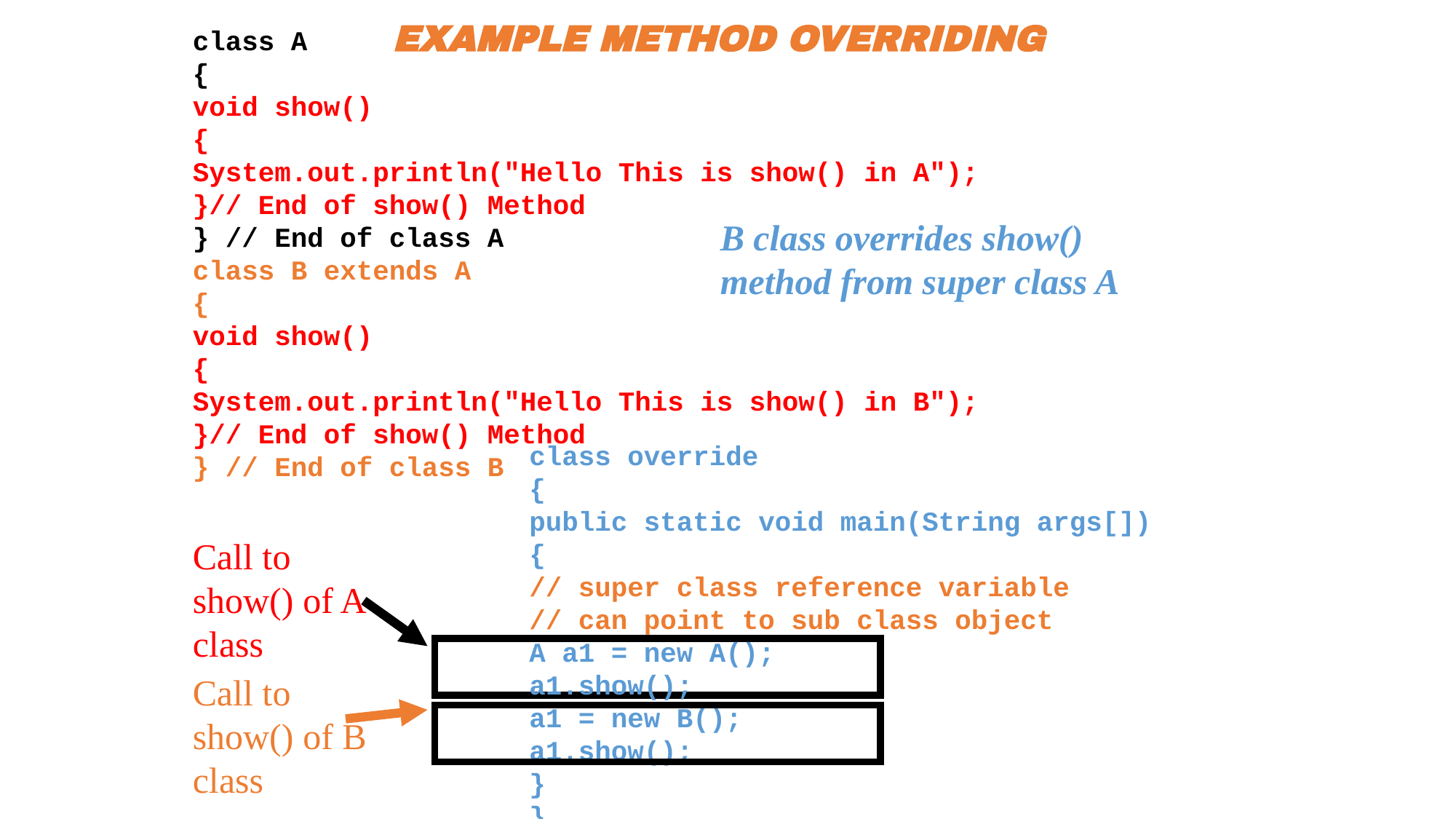

EXAMPLE METHOD OVERRIDING
class A
{
void show()
{
System.out.println("Hello This is show() in A");
}// End of show() Method
} // End of class A
class B extends A
{
void show()
{
System.out.println("Hello This is show() in B");
}// End of show() Method
} // End of class B
B class overrides show() method from super class A
class override
{
public static void main(String args[])
{
// super class reference variable
// can point to sub class object
A a1 = new A();
a1.show();
a1 = new B();
a1.show();
}
}
Call to show() of A class

Call to show() of B class